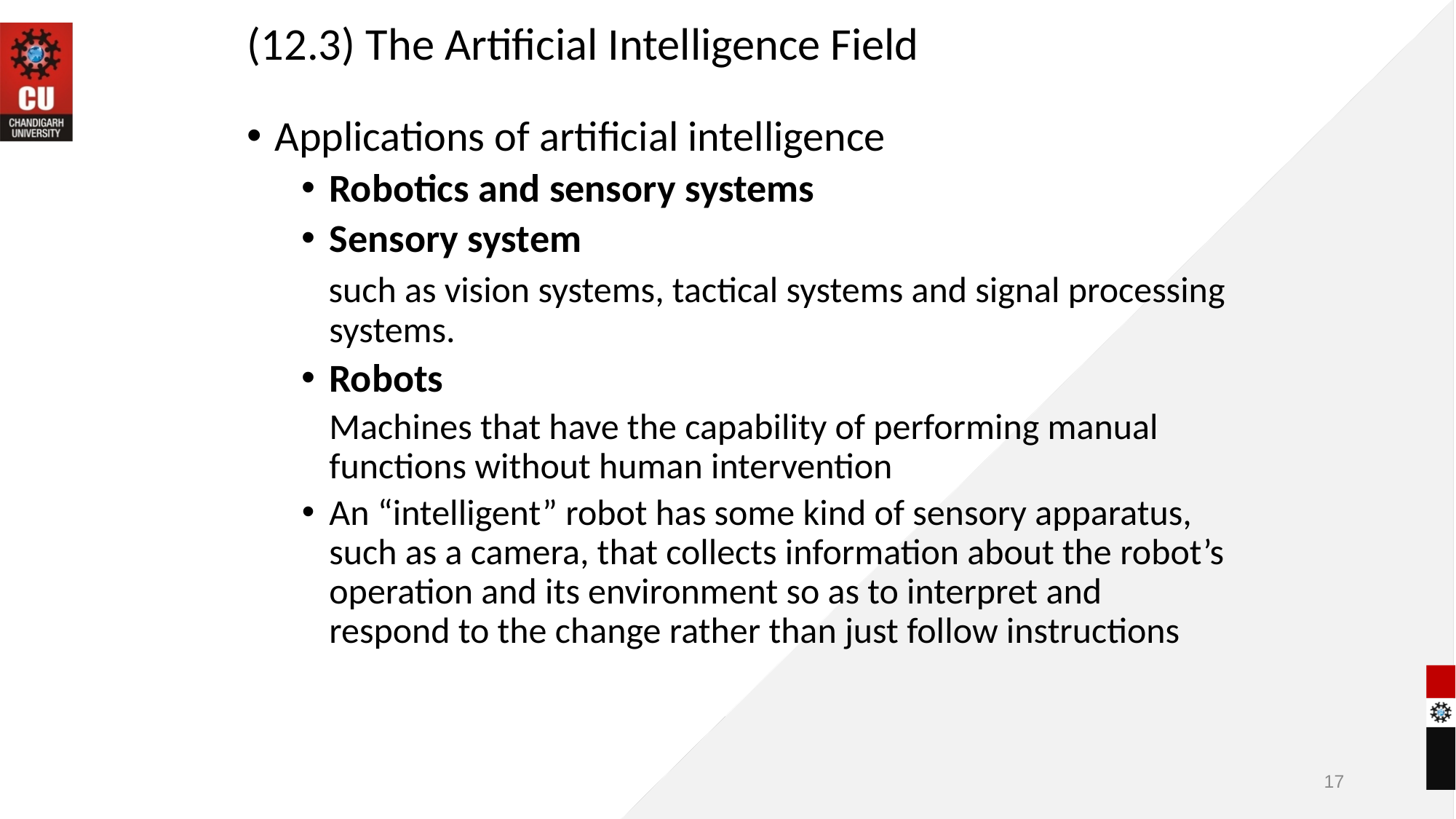

# (12.3) The Artificial Intelligence Field
Applications of artificial intelligence
Robotics and sensory systems
Sensory system
   such as vision systems, tactical systems and signal processing systems.
Robots
	Machines that have the capability of performing manual functions without human intervention
An “intelligent” robot has some kind of sensory apparatus, such as a camera, that collects information about the robot’s operation and its environment so as to interpret and respond to the change rather than just follow instructions
17